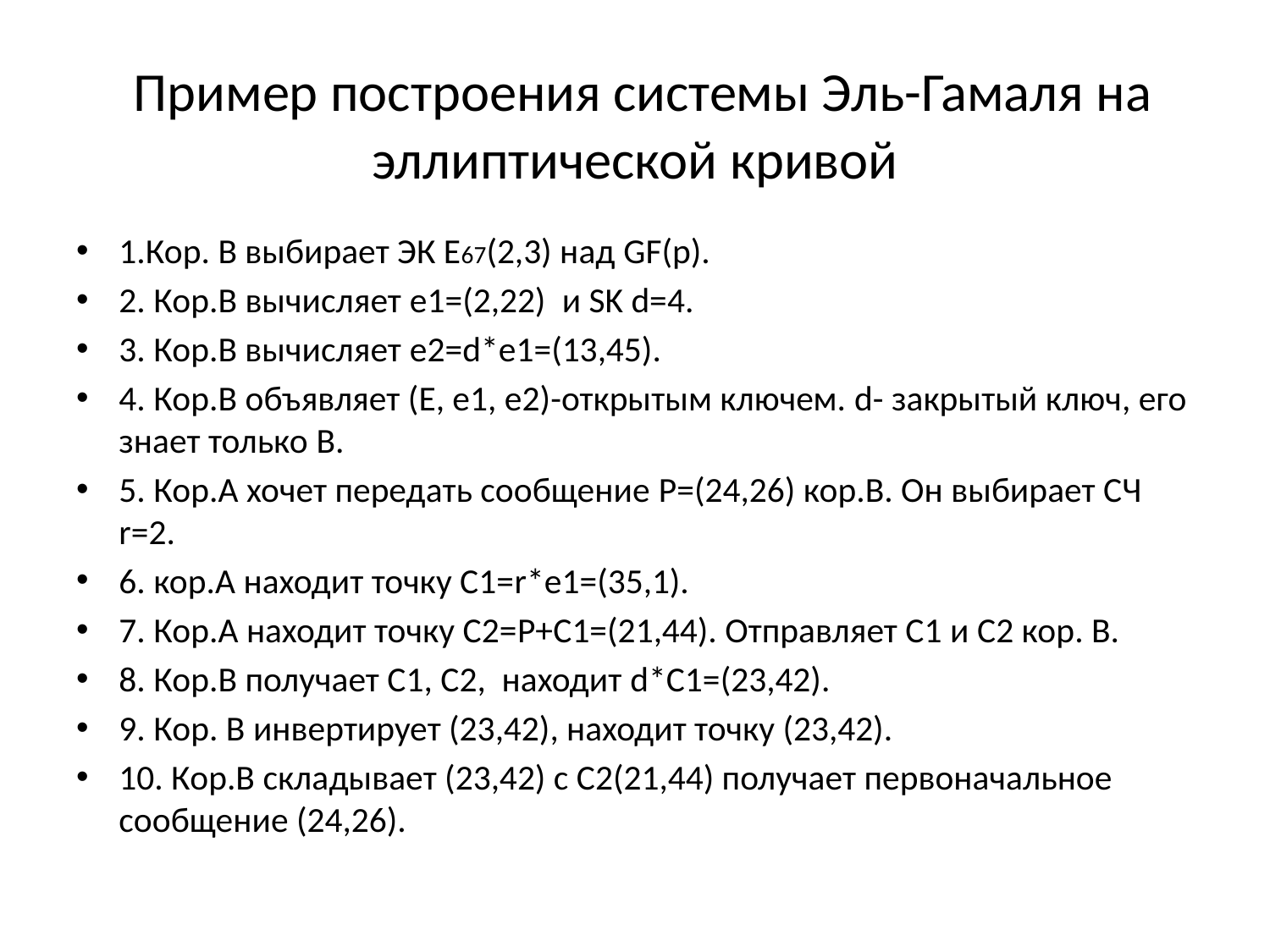

# Пример построения системы Эль-Гамаля на эллиптической кривой
1.Кор. В выбирает ЭК Е67(2,3) над GF(p).
2. Кор.В вычисляет e1=(2,22)  и SK d=4.
3. Кор.В вычисляет e2=d*e1=(13,45).
4. Кор.В объявляет (E, e1, e2)-открытым ключем. d- закрытый ключ, его знает только В.
5. Кор.А хочет передать сообщение P=(24,26) кор.В. Он выбирает СЧ r=2.
6. кор.А находит точку С1=r*e1=(35,1).
7. Кор.А находит точку С2=P+C1=(21,44). Отправляет С1 и С2 кор. В.
8. Кор.В получает С1, С2,  находит d*C1=(23,42).
9. Кор. В инвертирует (23,42), находит точку (23,42).
10. Кор.В складывает (23,42) с С2(21,44) получает первоначальное сообщение (24,26).